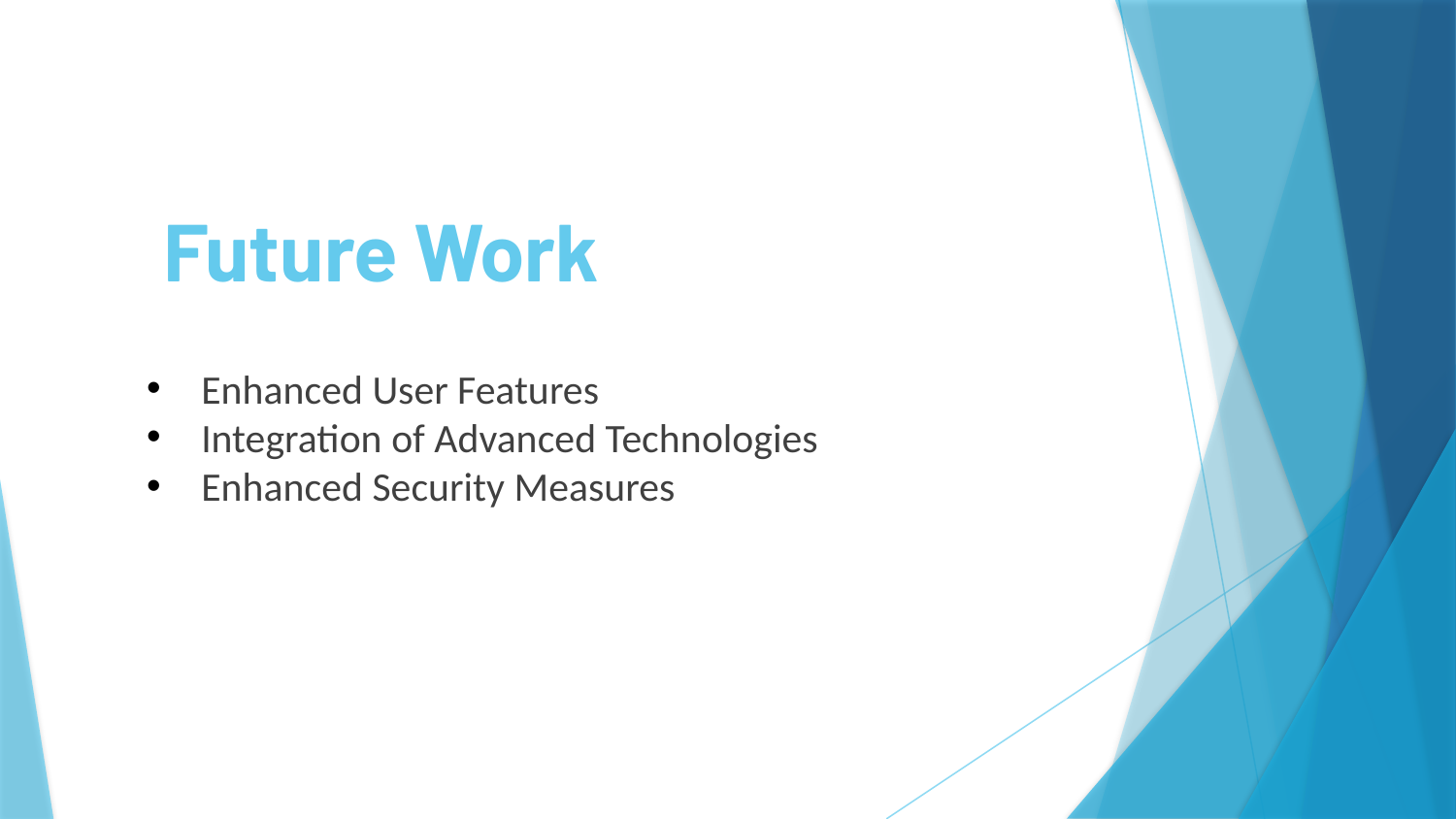

# Future Work

Enhanced User Features
Integration of Advanced Technologies
Enhanced Security Measures